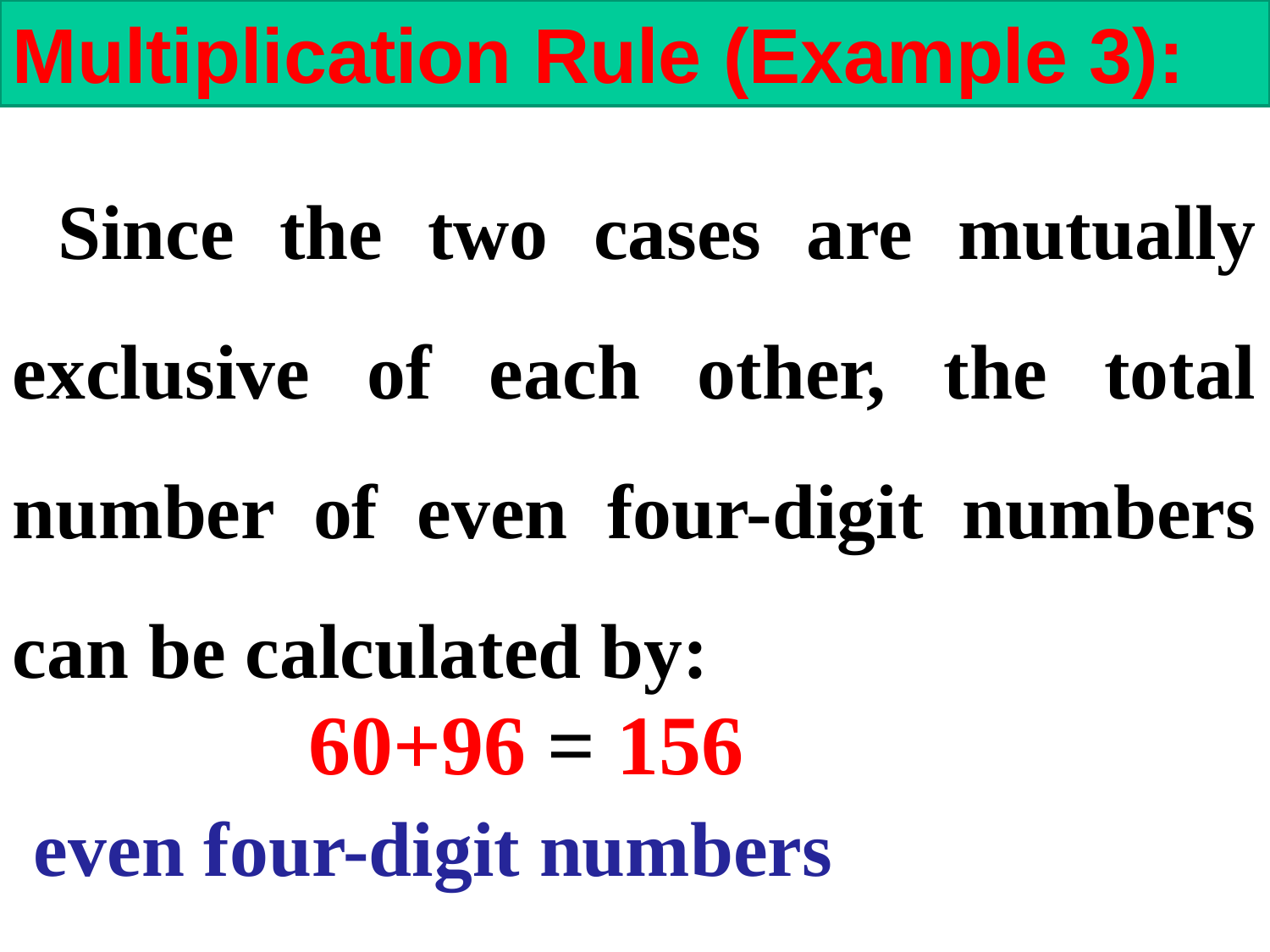

Multiplication Rule (Example 3):
 Since the two cases are mutually exclusive of each other, the total number of even four-digit numbers can be calculated by:
              60+96 = 156
 even four-digit numbers